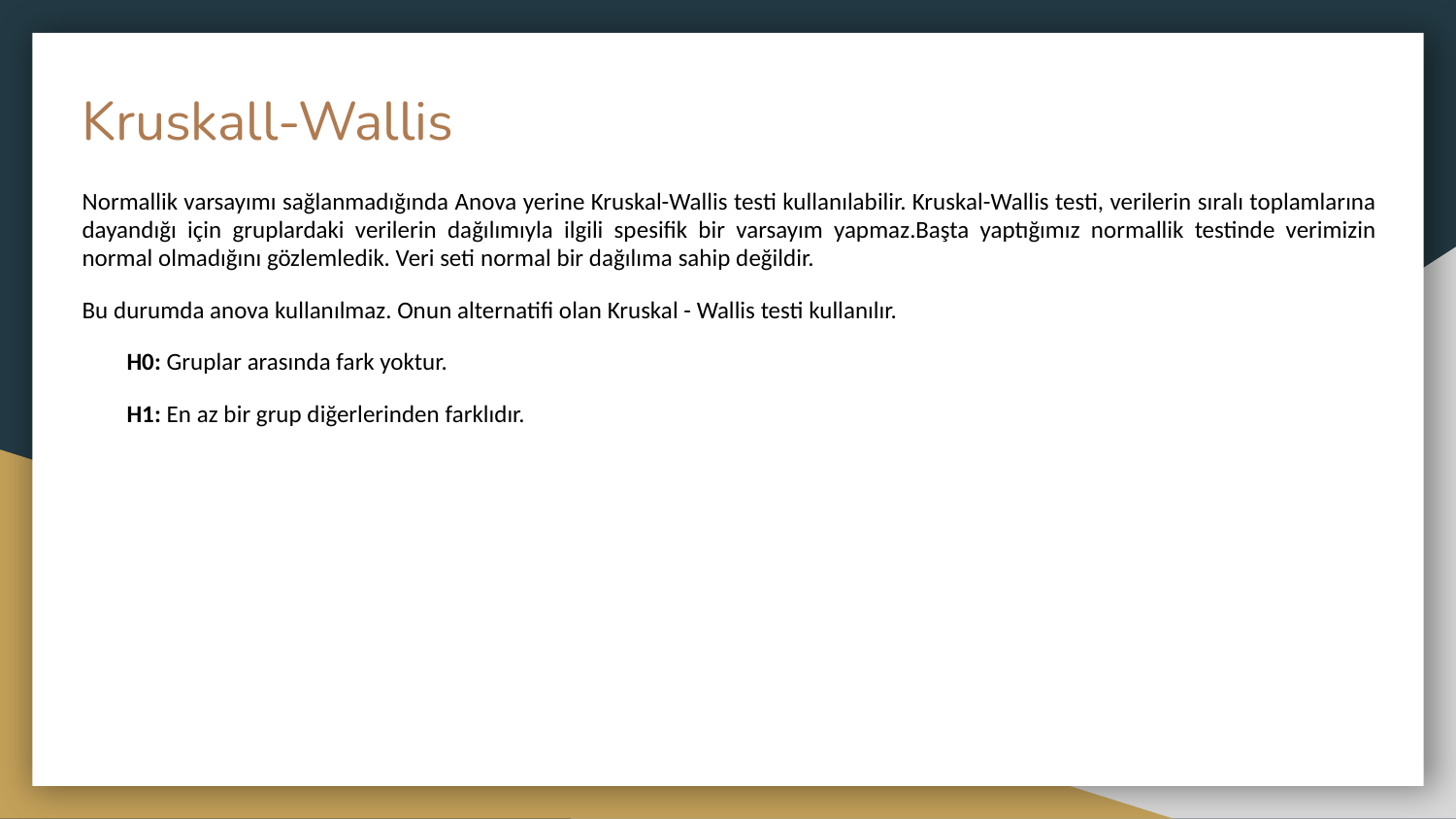

# Kruskall-Wallis
Normallik varsayımı sağlanmadığında Anova yerine Kruskal-Wallis testi kullanılabilir. Kruskal-Wallis testi, verilerin sıralı toplamlarına dayandığı için gruplardaki verilerin dağılımıyla ilgili spesifik bir varsayım yapmaz.Başta yaptığımız normallik testinde verimizin normal olmadığını gözlemledik. Veri seti normal bir dağılıma sahip değildir.
Bu durumda anova kullanılmaz. Onun alternatifi olan Kruskal - Wallis testi kullanılır.
        H0: Gruplar arasında fark yoktur.
        H1: En az bir grup diğerlerinden farklıdır.